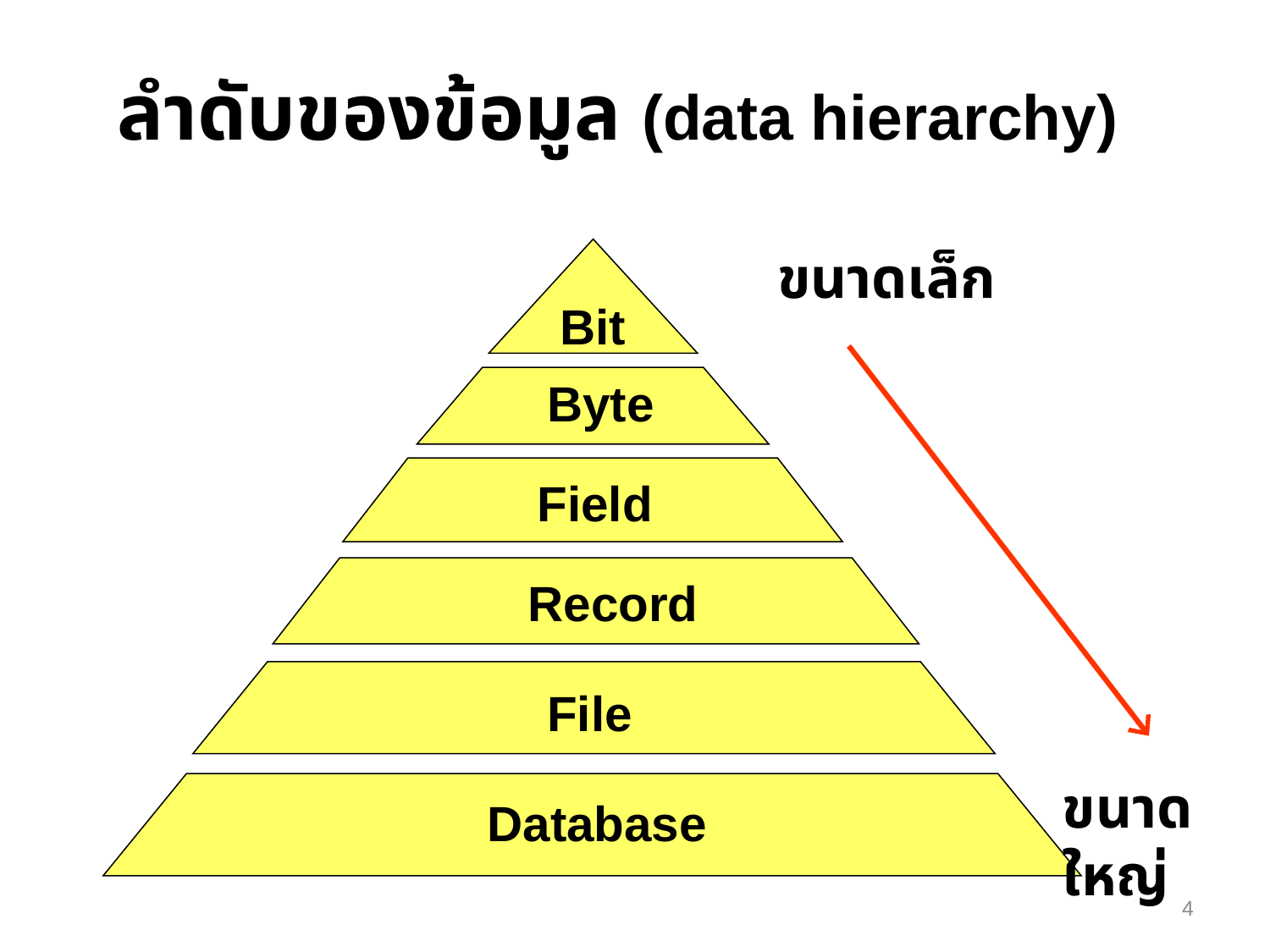

ลำดับของข้อมูล (data hierarchy)
ขนาดเล็ก
Bit

Byte

Field

Record

File
ขนาดใหญ่

Database
4